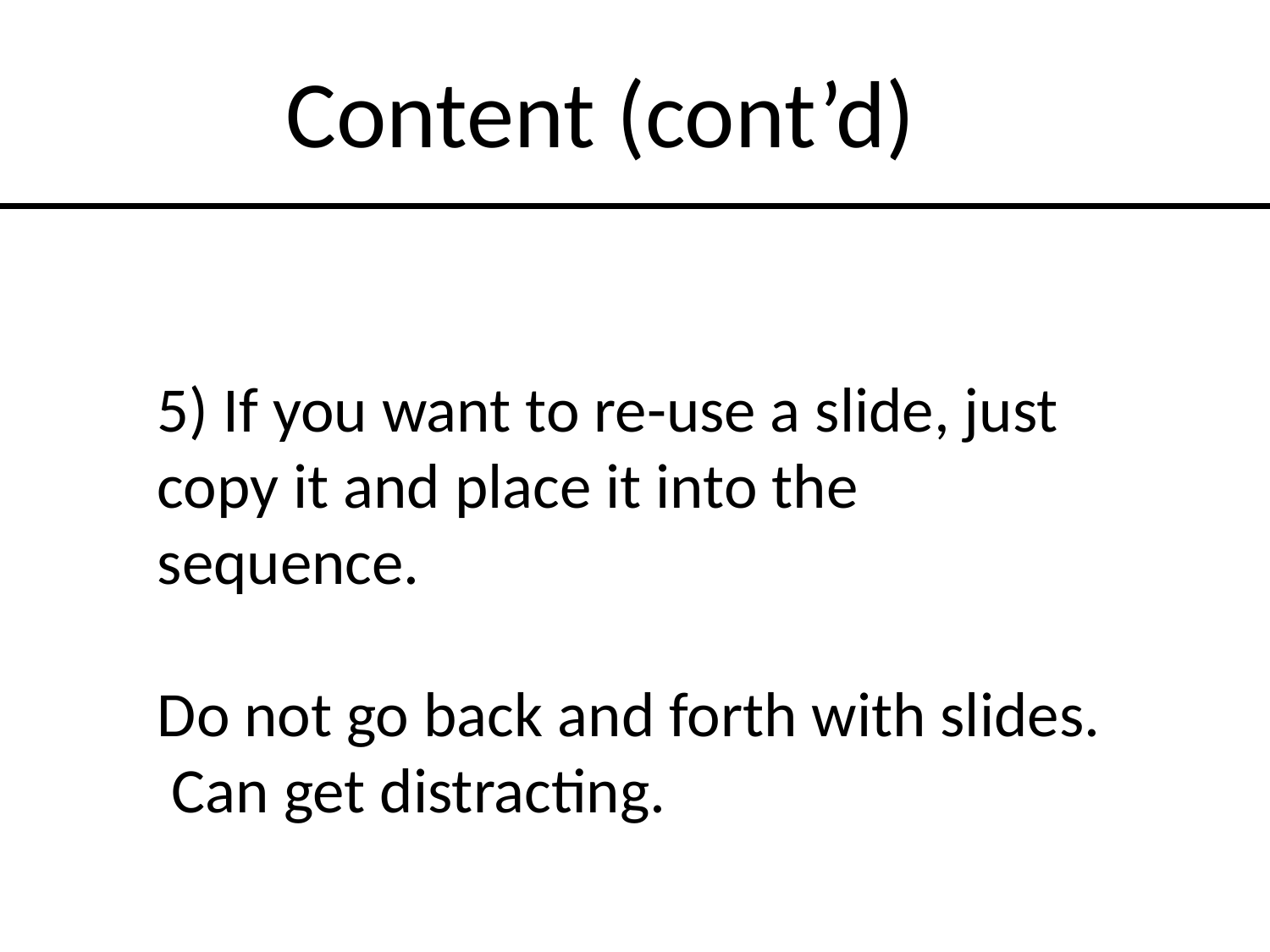

Content (cont’d)

5) If you want to re-use a slide, just copy it and place it into the sequence.

Do not go back and forth with slides.  Can get distracting.